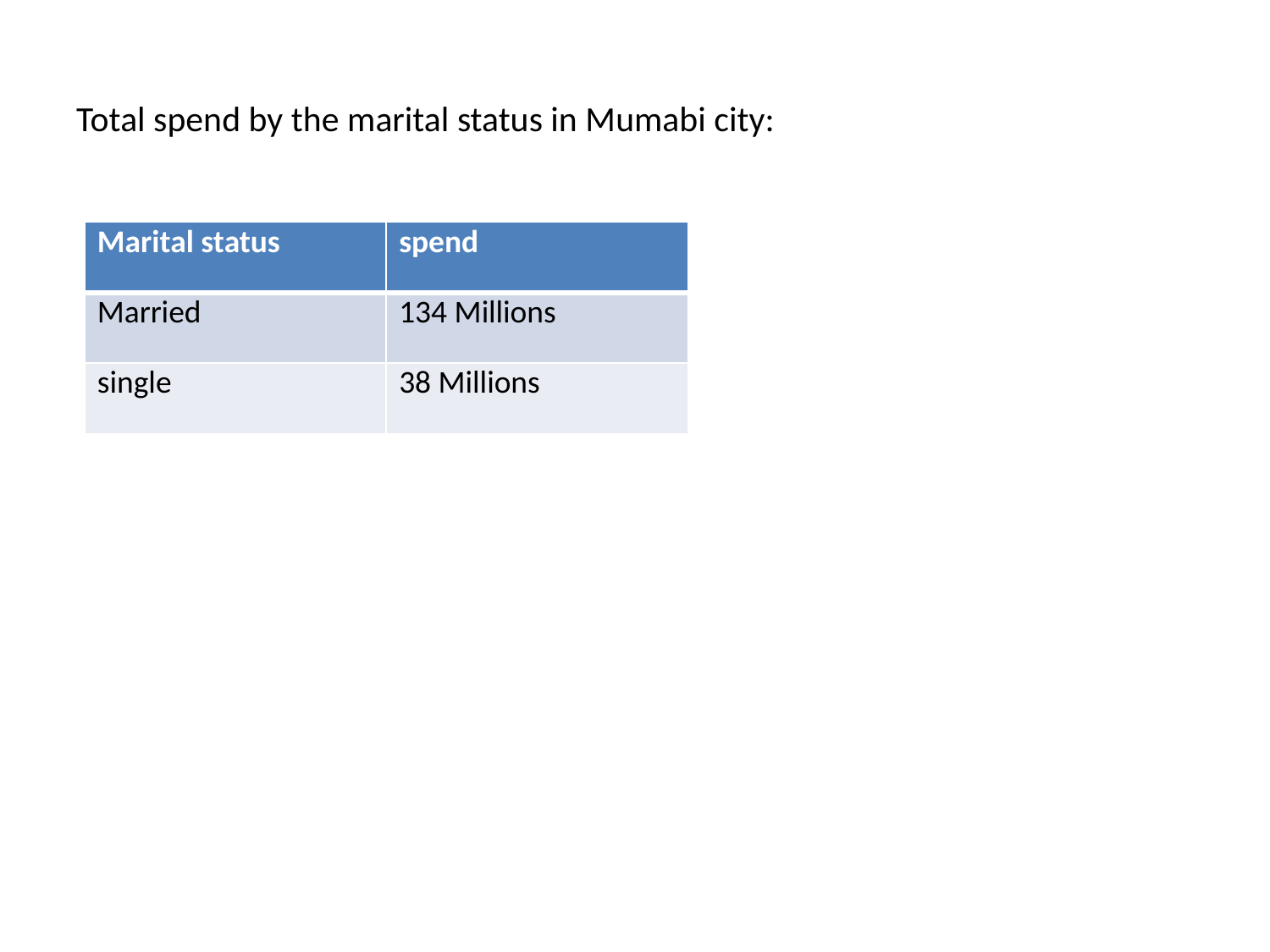

# Total spend by the marital status in Mumabi city:
| Marital status | spend |
| --- | --- |
| Married | 134 Millions |
| single | 38 Millions |